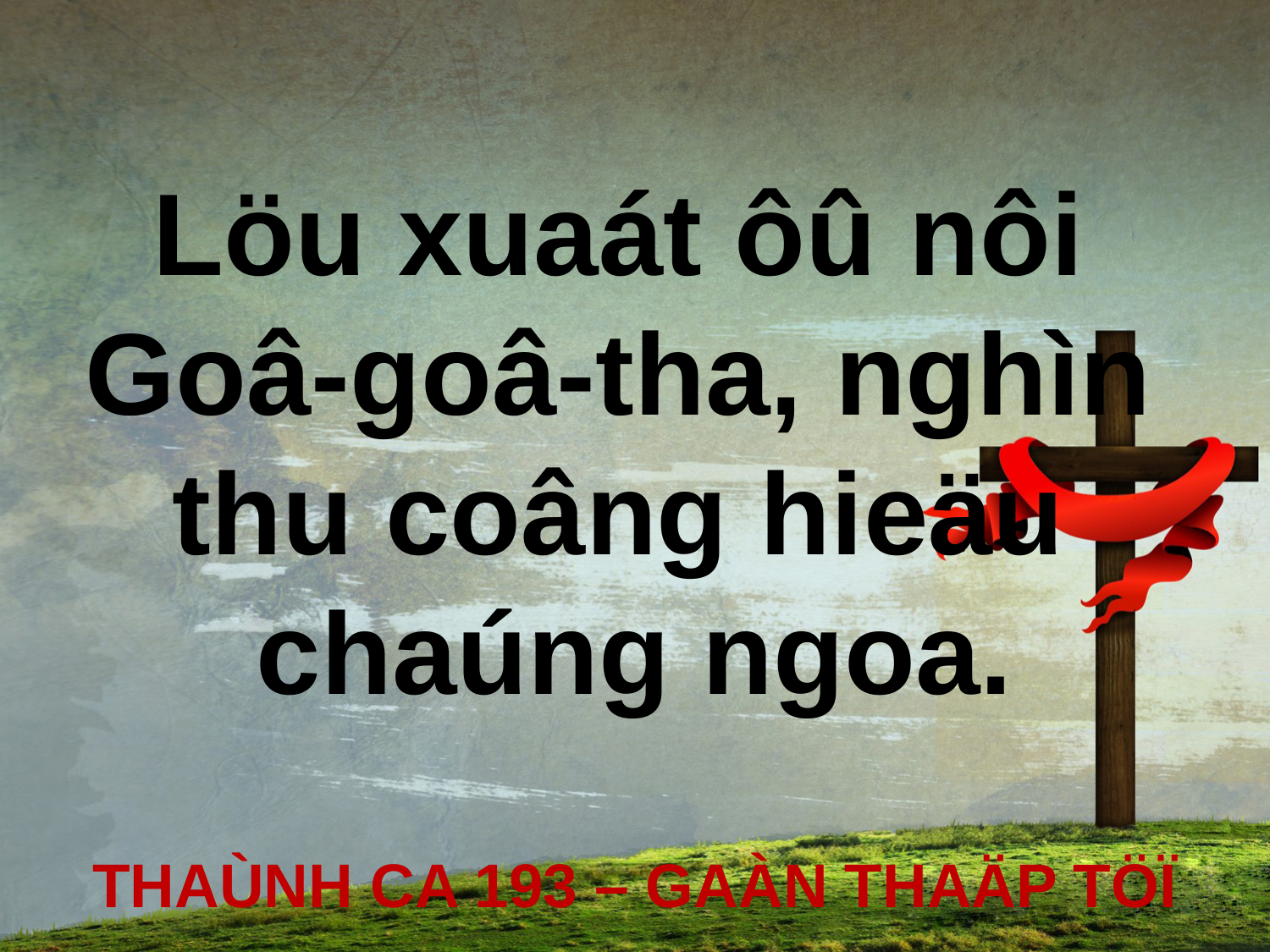

Löu xuaát ôû nôi
Goâ-goâ-tha, nghìn
thu coâng hieäu
chaúng ngoa.
THAÙNH CA 193 – GAÀN THAÄP TÖÏ